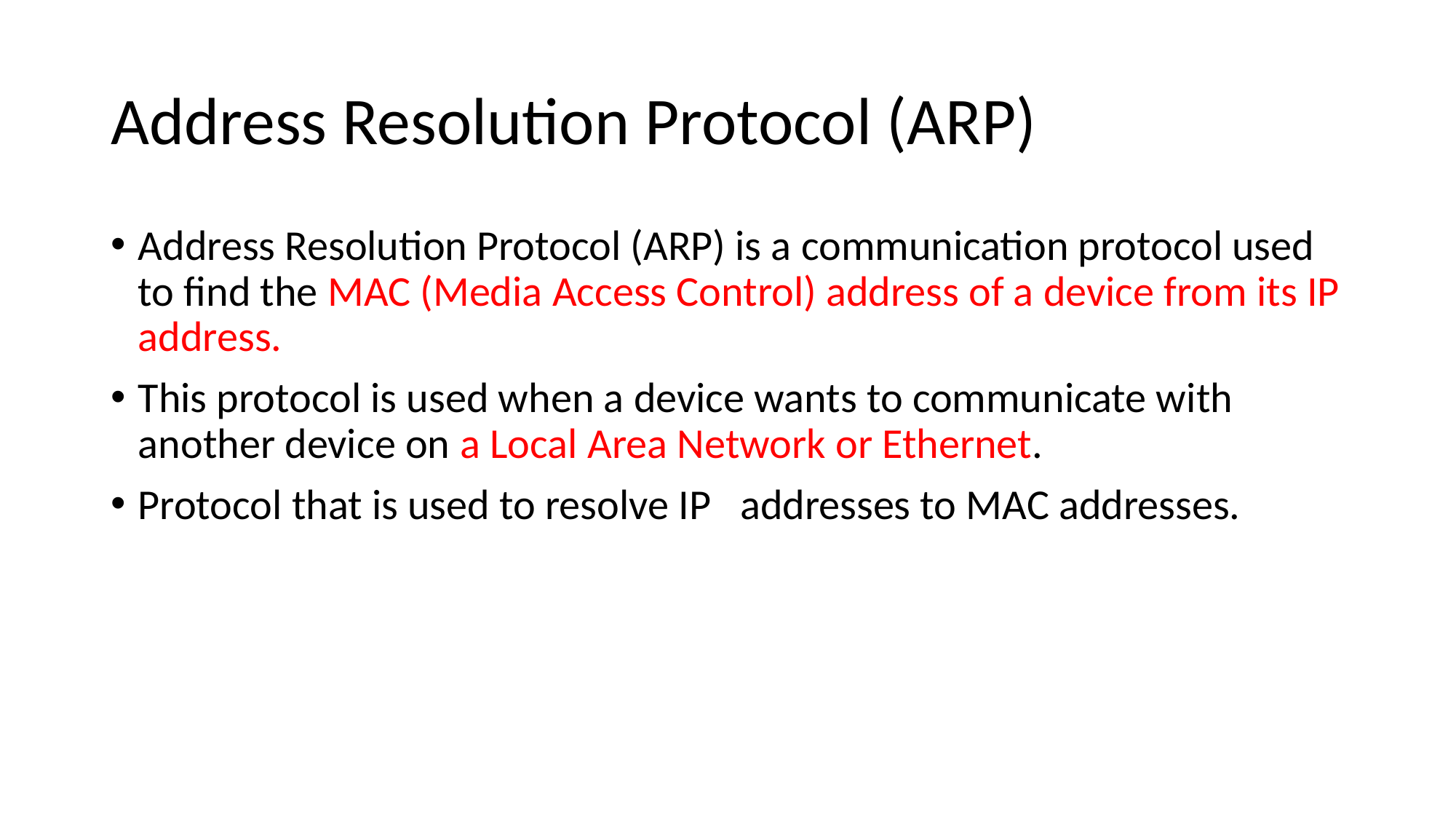

# Address Resolution Protocol (ARP)
Address Resolution Protocol (ARP) is a communication protocol used to find the MAC (Media Access Control) address of a device from its IP address.
This protocol is used when a device wants to communicate with another device on a Local Area Network or Ethernet.
Protocol that is used to resolve IP   addresses to MAC addresses.